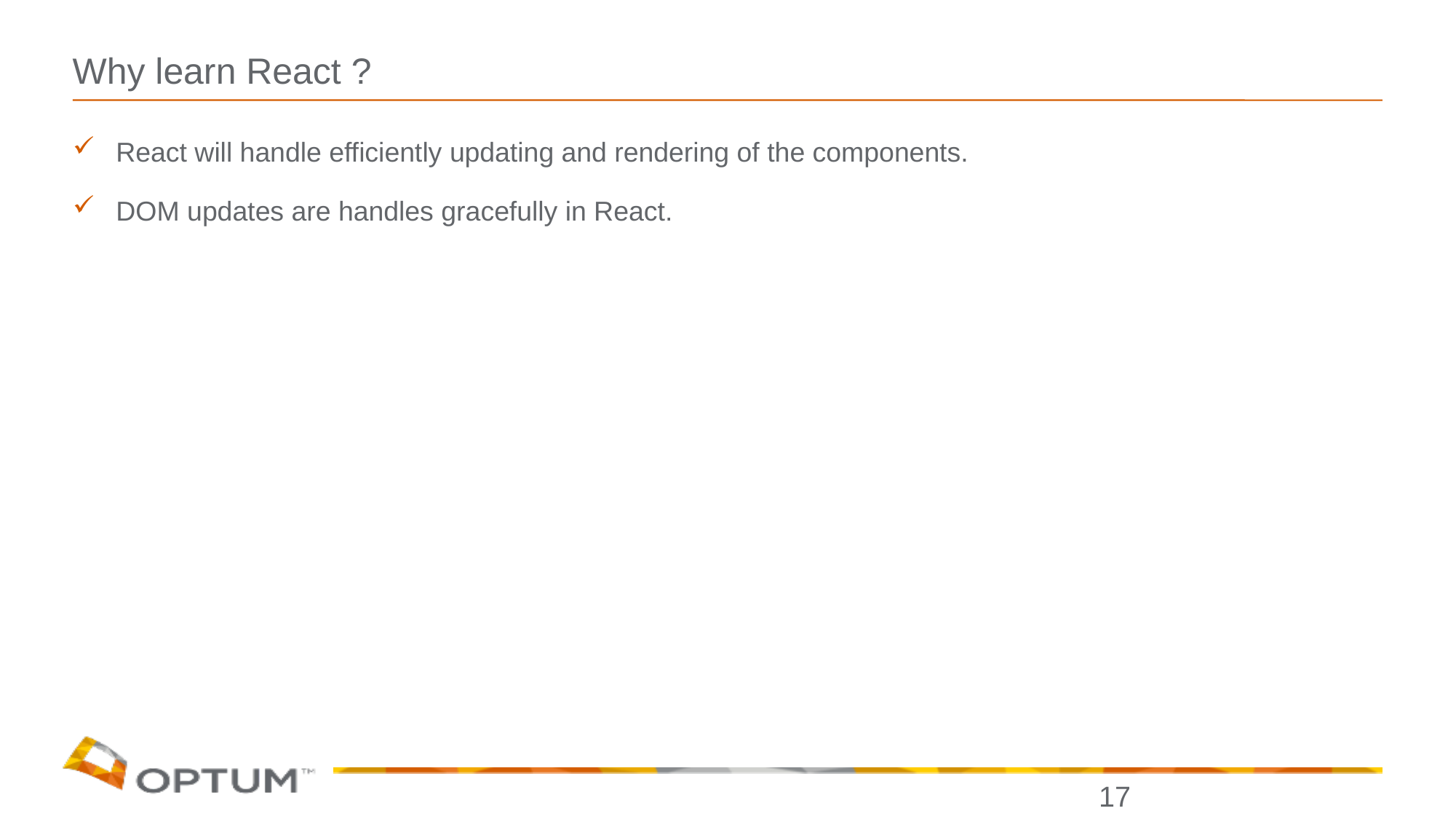

# Why learn React ?
React will handle efficiently updating and rendering of the components.
DOM updates are handles gracefully in React.

17